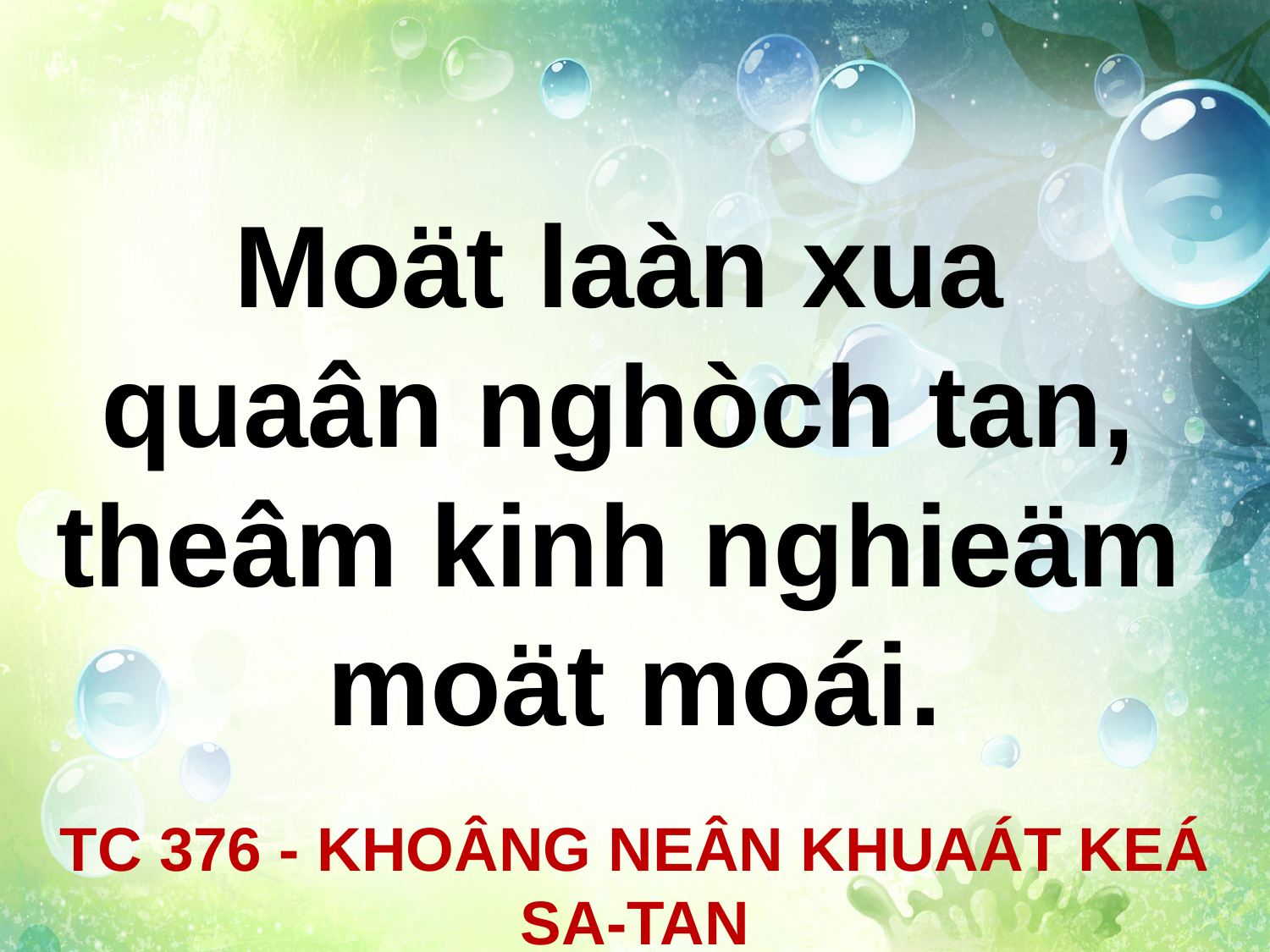

Moät laàn xua
quaân nghòch tan,
theâm kinh nghieäm
moät moái.
TC 376 - KHOÂNG NEÂN KHUAÁT KEÁ SA-TAN